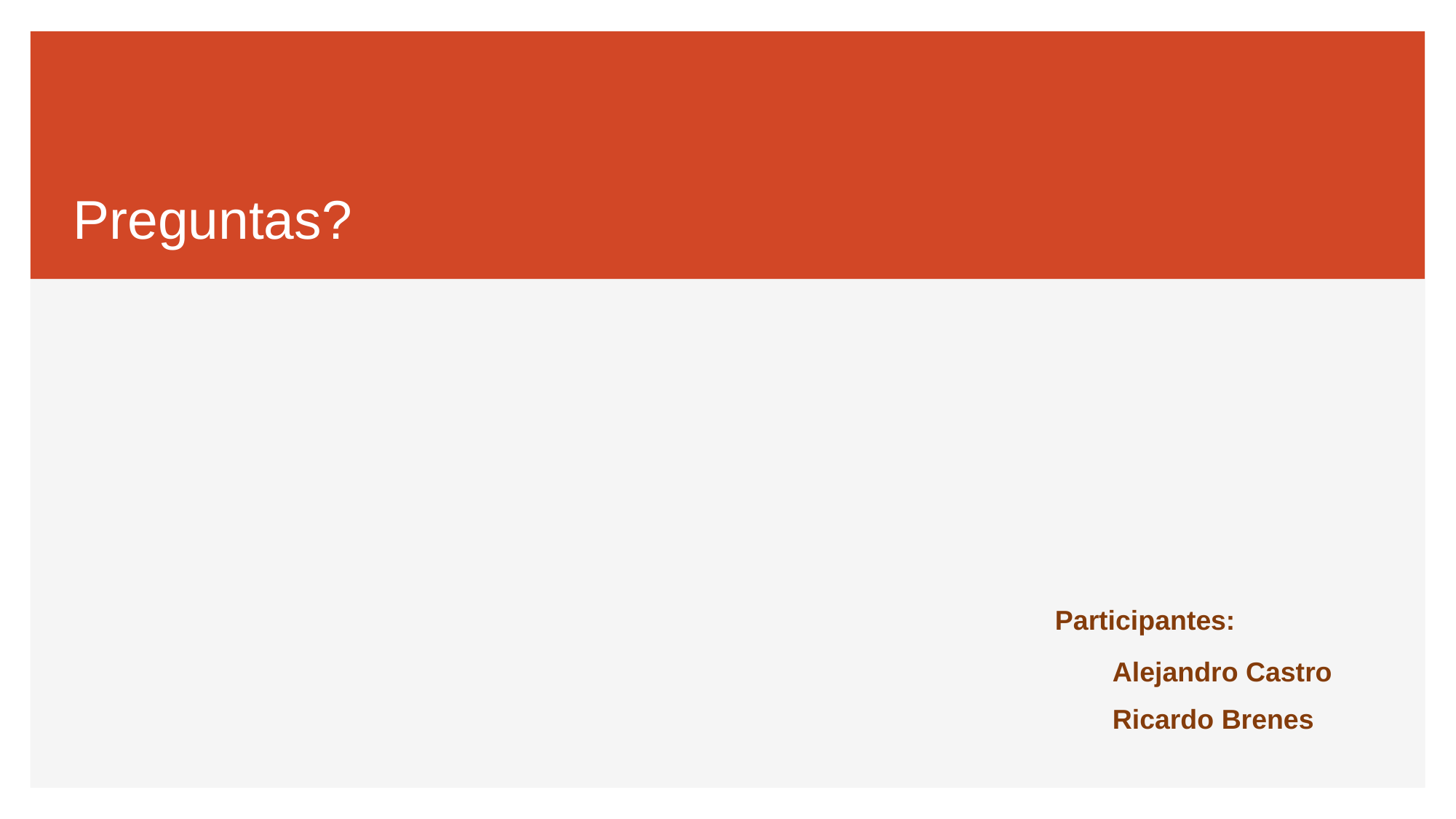

# Preguntas?
Participantes:
Alejandro Castro
Ricardo Brenes